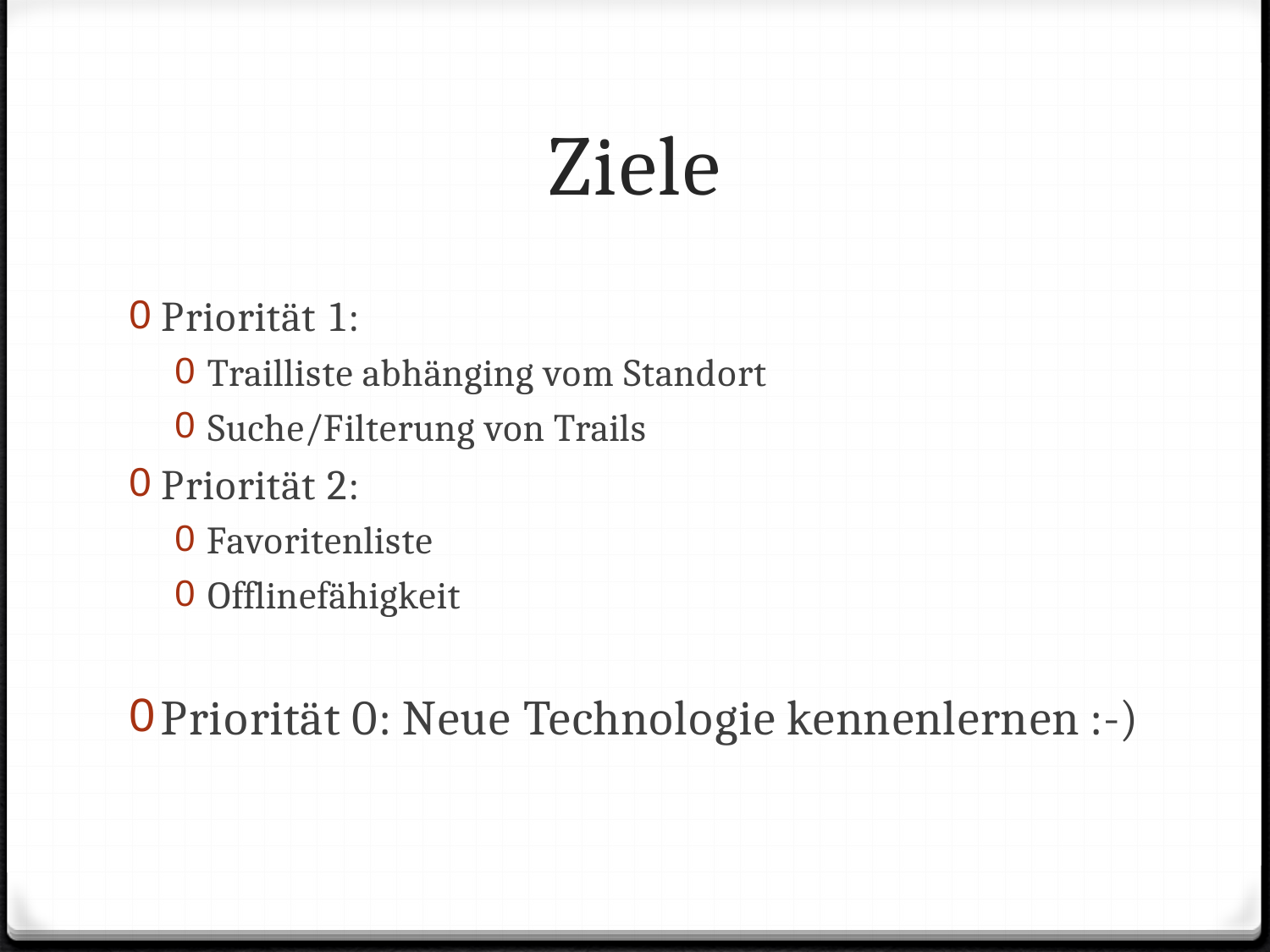

# Ziele
Priorität 1:
Trailliste abhänging vom Standort
Suche/Filterung von Trails
Priorität 2:
Favoritenliste
Offlinefähigkeit

Priorität 0: Neue Technologie kennenlernen :-)